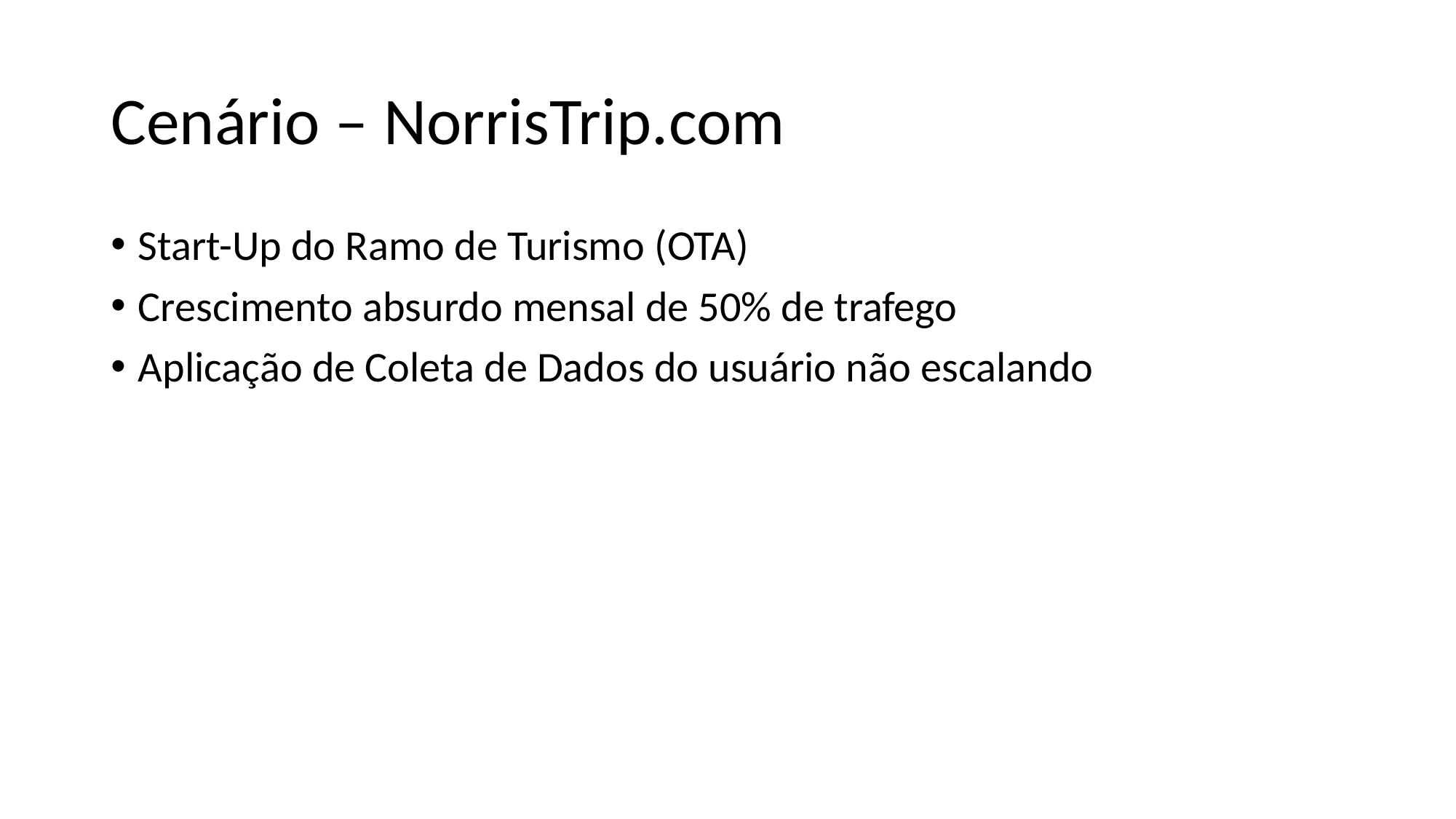

# Cenário – NorrisTrip.com
Start-Up do Ramo de Turismo (OTA)
Crescimento absurdo mensal de 50% de trafego
Aplicação de Coleta de Dados do usuário não escalando